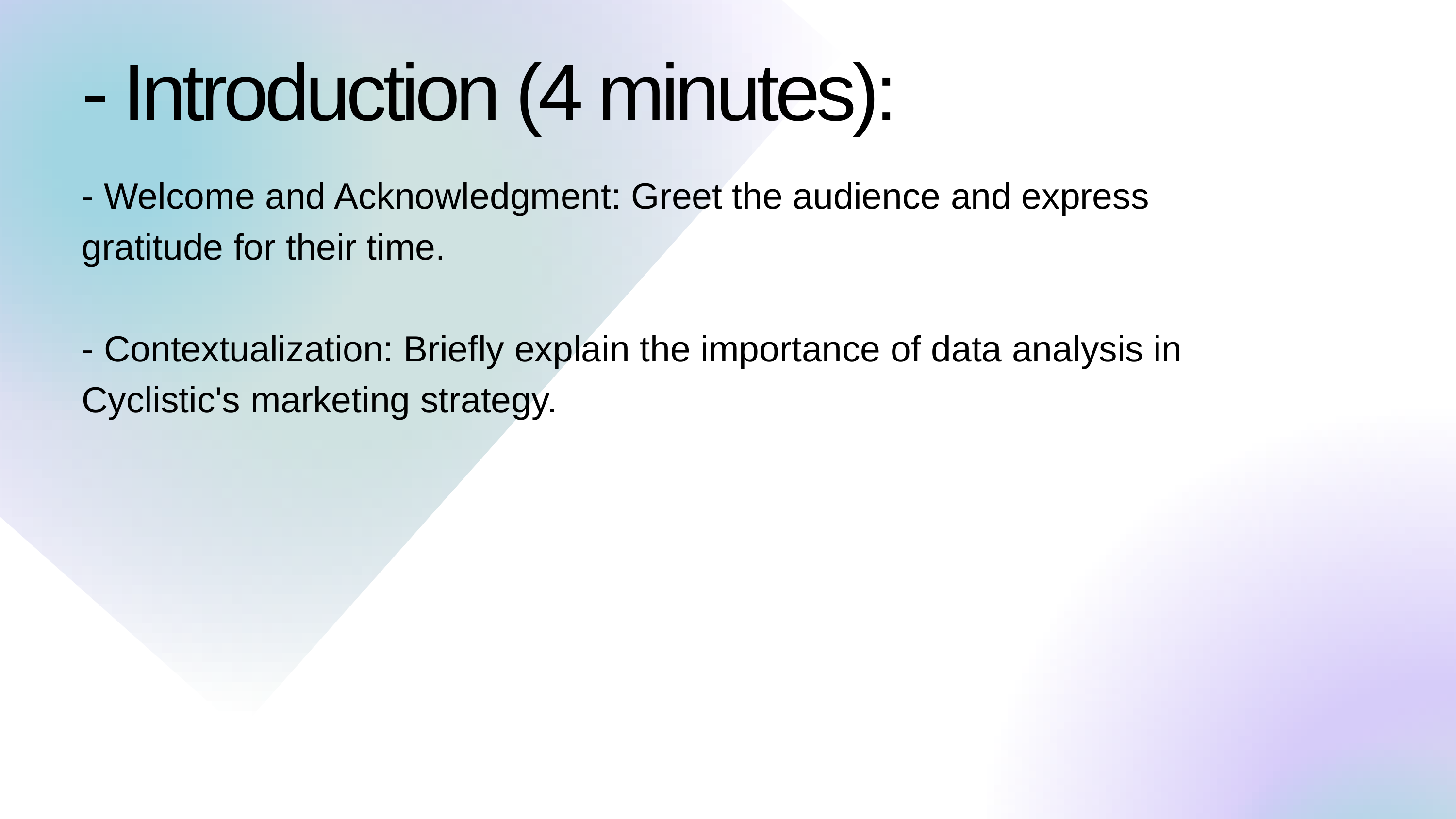

- Introduction (4 minutes):
- Welcome and Acknowledgment: Greet the audience and express gratitude for their time.

- Contextualization: Briefly explain the importance of data analysis in Cyclistic's marketing strategy.